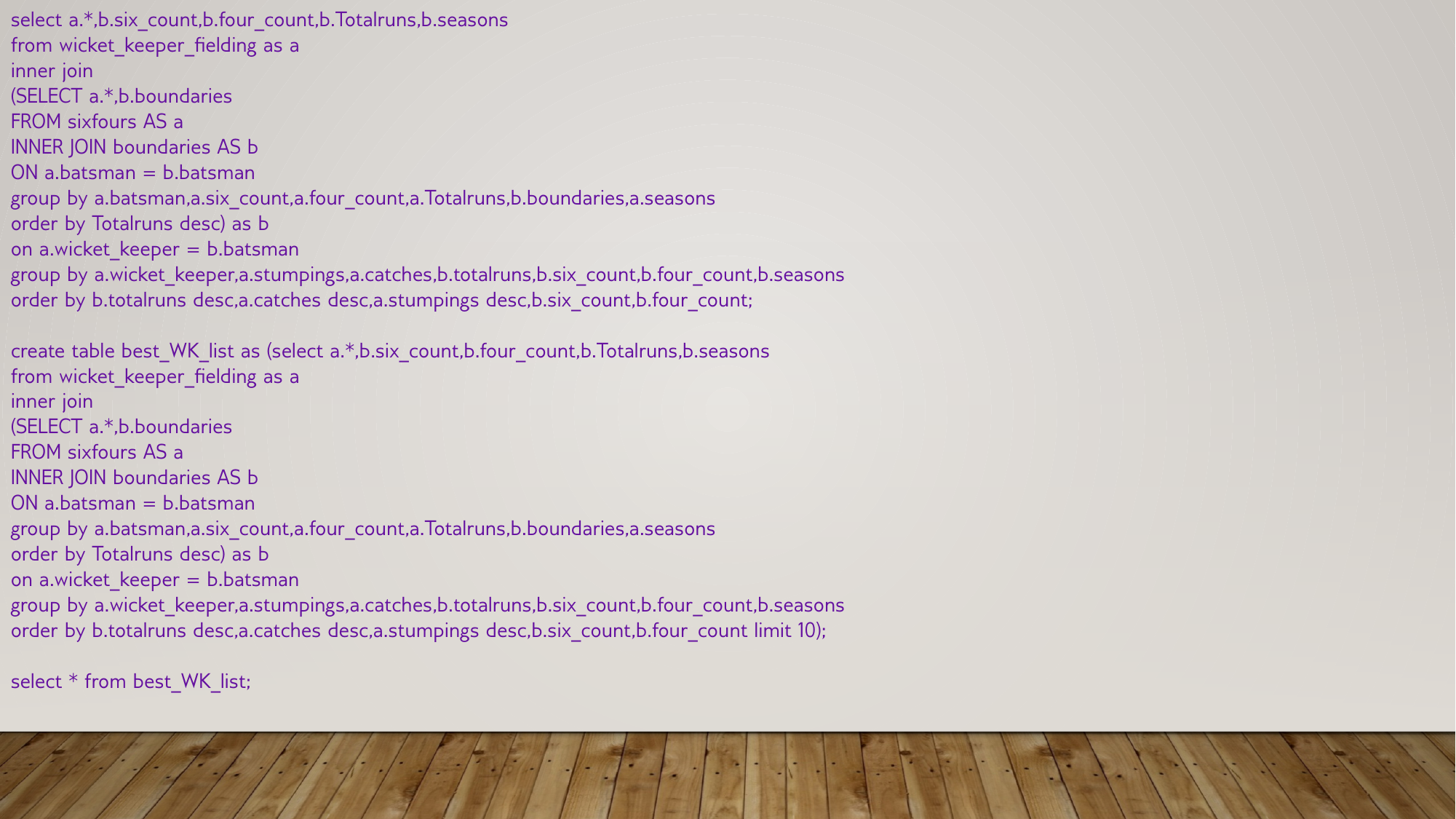

select a.*,b.six_count,b.four_count,b.Totalruns,b.seasons
from wicket_keeper_fielding as a
inner join
(SELECT a.*,b.boundaries
FROM sixfours AS a
INNER JOIN boundaries AS b
ON a.batsman = b.batsman
group by a.batsman,a.six_count,a.four_count,a.Totalruns,b.boundaries,a.seasons
order by Totalruns desc) as b
on a.wicket_keeper = b.batsman
group by a.wicket_keeper,a.stumpings,a.catches,b.totalruns,b.six_count,b.four_count,b.seasons
order by b.totalruns desc,a.catches desc,a.stumpings desc,b.six_count,b.four_count;

create table best_WK_list as (select a.*,b.six_count,b.four_count,b.Totalruns,b.seasons
from wicket_keeper_fielding as a
inner join
(SELECT a.*,b.boundaries
FROM sixfours AS a
INNER JOIN boundaries AS b
ON a.batsman = b.batsman
group by a.batsman,a.six_count,a.four_count,a.Totalruns,b.boundaries,a.seasons
order by Totalruns desc) as b
on a.wicket_keeper = b.batsman
group by a.wicket_keeper,a.stumpings,a.catches,b.totalruns,b.six_count,b.four_count,b.seasons
order by b.totalruns desc,a.catches desc,a.stumpings desc,b.six_count,b.four_count limit 10);

select * from best_WK_list;